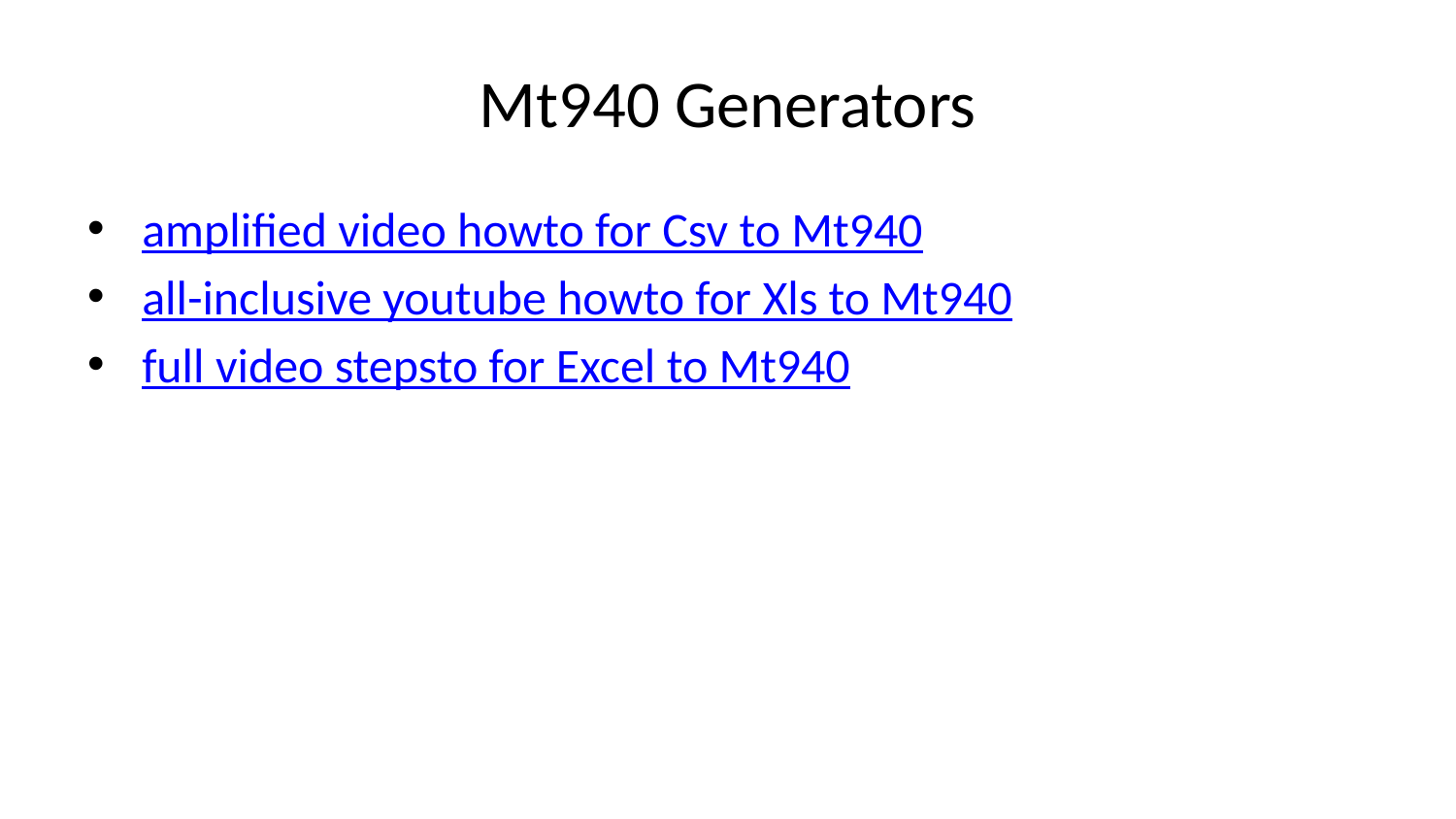

# Mt940 Generators
amplified video howto for Csv to Mt940
all-inclusive youtube howto for Xls to Mt940
full video stepsto for Excel to Mt940